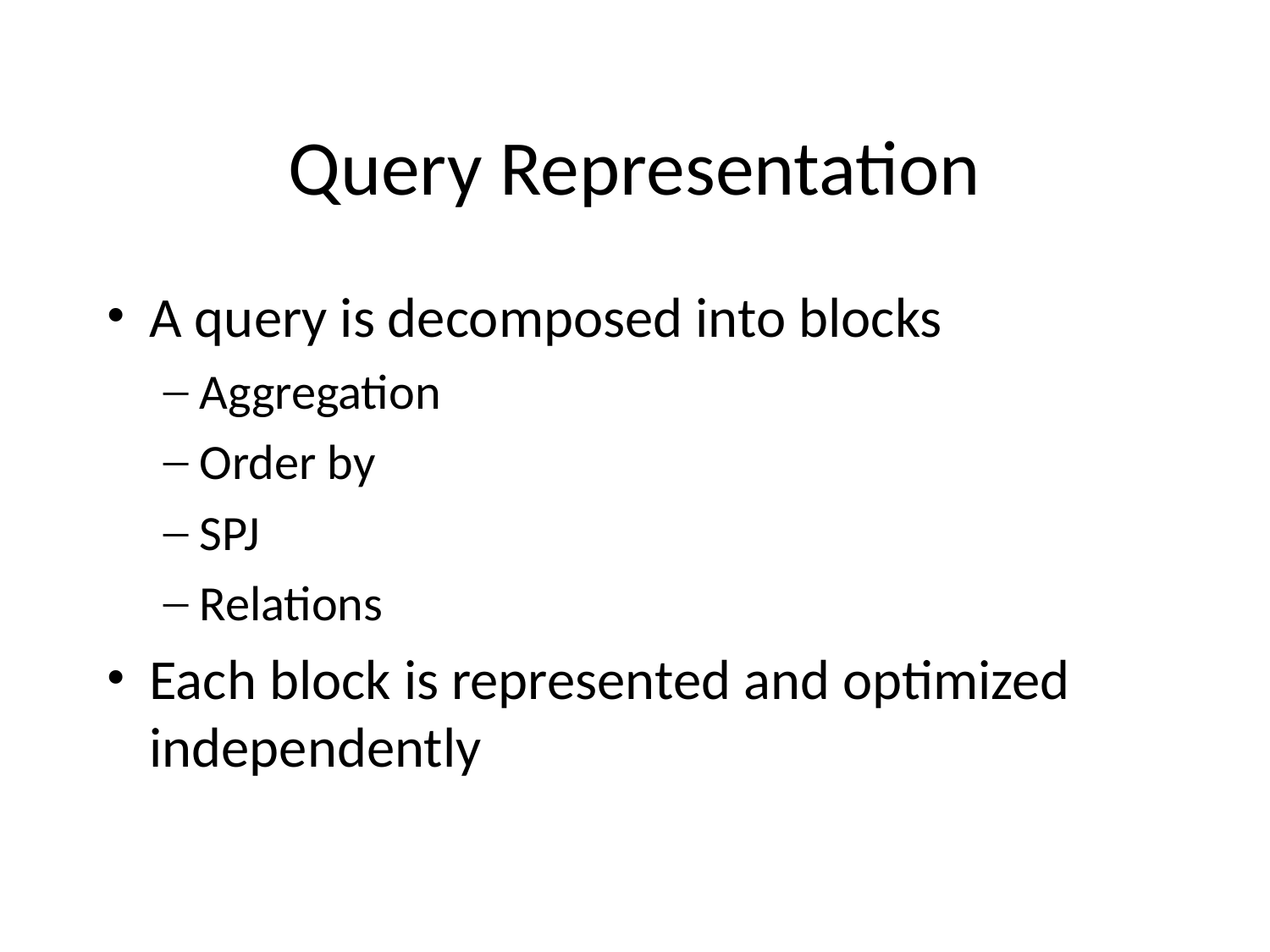

# Query Representation
A query is decomposed into blocks
Aggregation
Order by
SPJ
Relations
Each block is represented and optimized independently